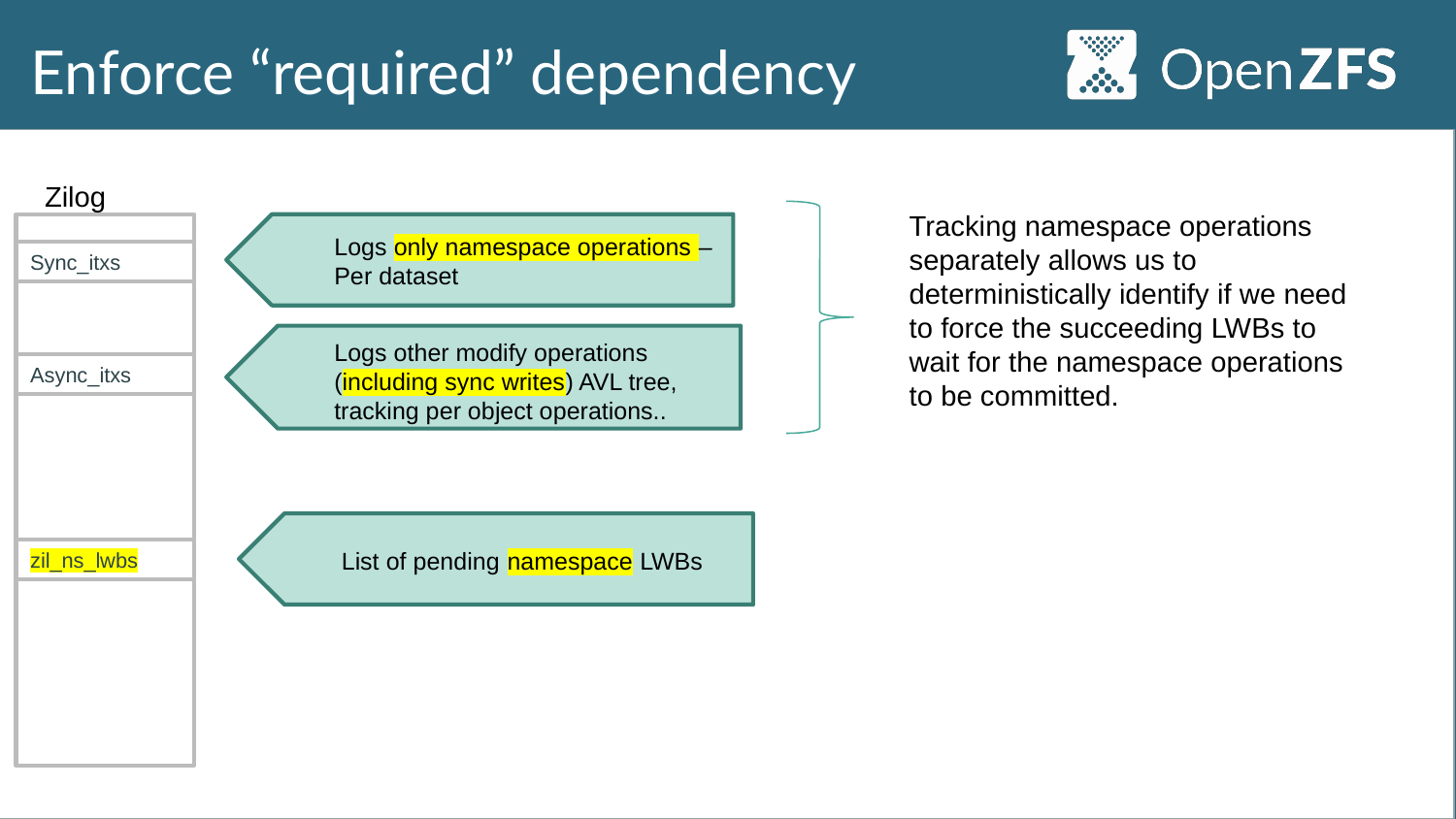

# Enforce “required” dependency
Zilog

Tracking namespace operations separately allows us to deterministically identify if we need to force the succeeding LWBs to wait for the namespace operations to be committed.

Logs only namespace operations – Per dataset
Sync_itxs

Logs other modify operations (including sync writes) AVL tree, tracking per object operations..
Async_itxs

List of pending namespace LWBs
zil_ns_lwbs